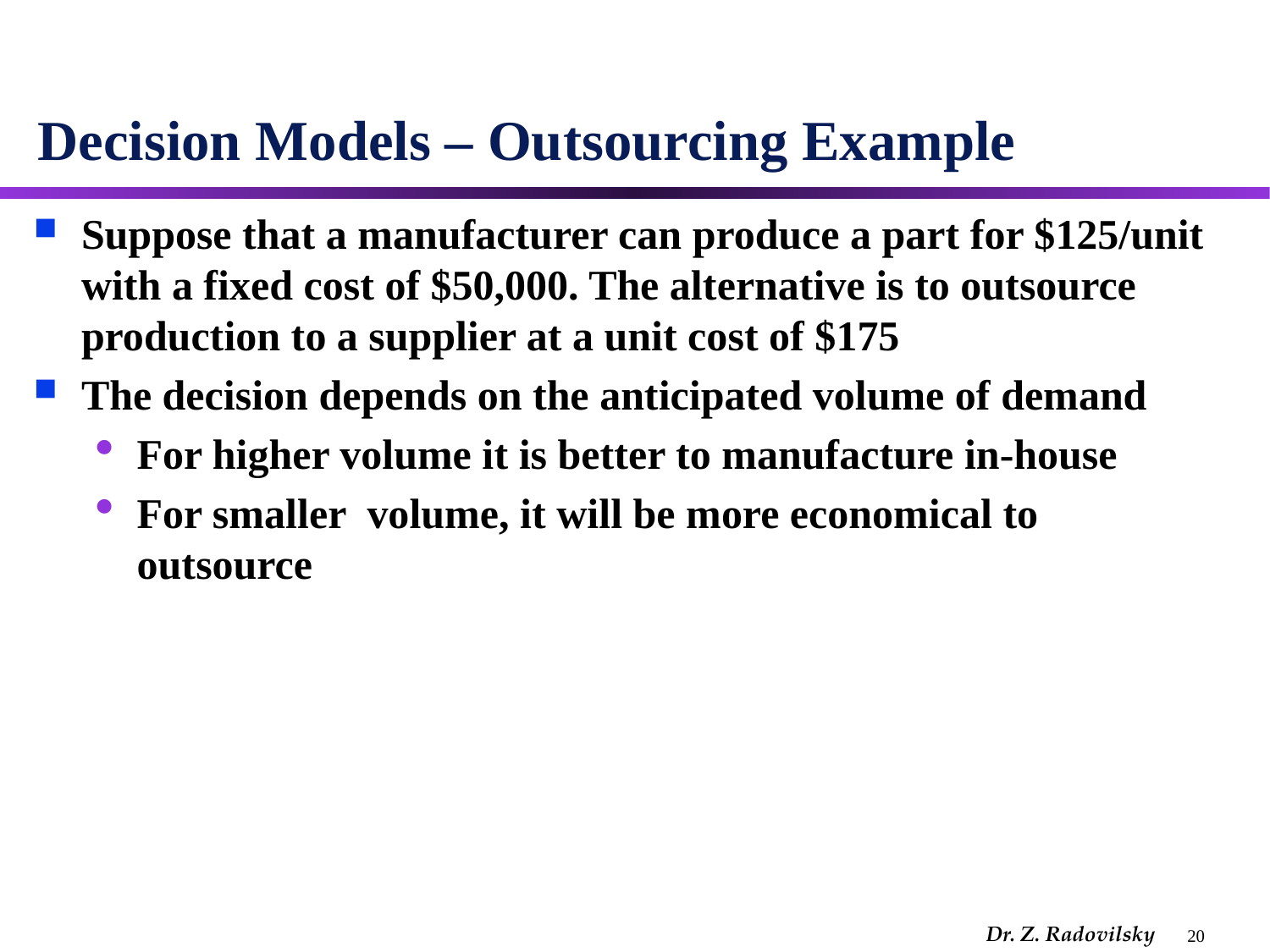

# Decision Models – Outsourcing Example
Suppose that a manufacturer can produce a part for $125/unit with a fixed cost of $50,000. The alternative is to outsource production to a supplier at a unit cost of $175
The decision depends on the anticipated volume of demand
For higher volume it is better to manufacture in-house
For smaller  volume, it will be more economical to outsource